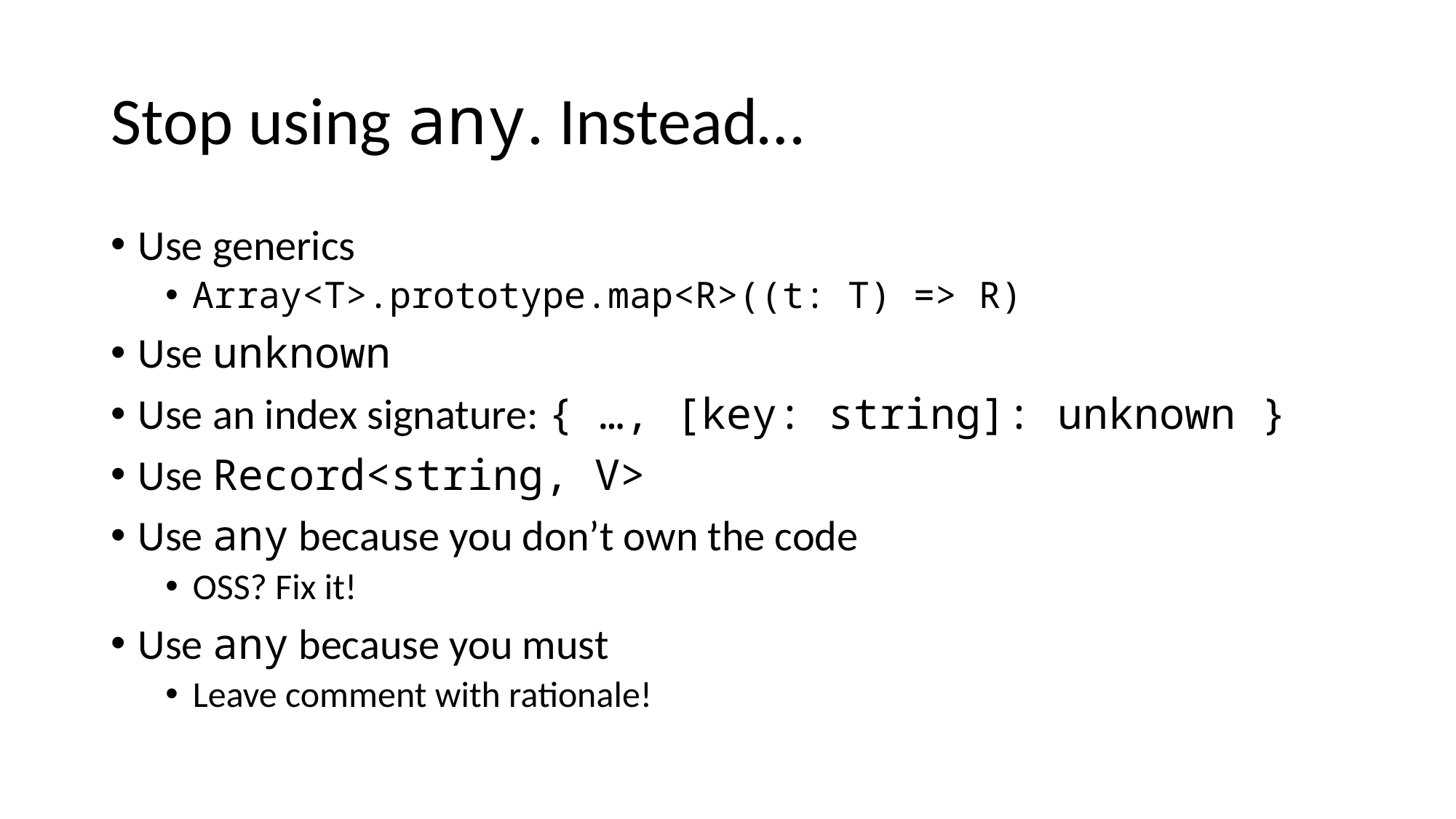

# Stop using any. Instead…
Use generics
Array<T>.prototype.map<R>((t: T) => R)
Use unknown
Use an index signature: { …, [key: string]: unknown }
Use Record<string, V>
Use any because you don’t own the code
OSS? Fix it!
Use any because you must
Leave comment with rationale!